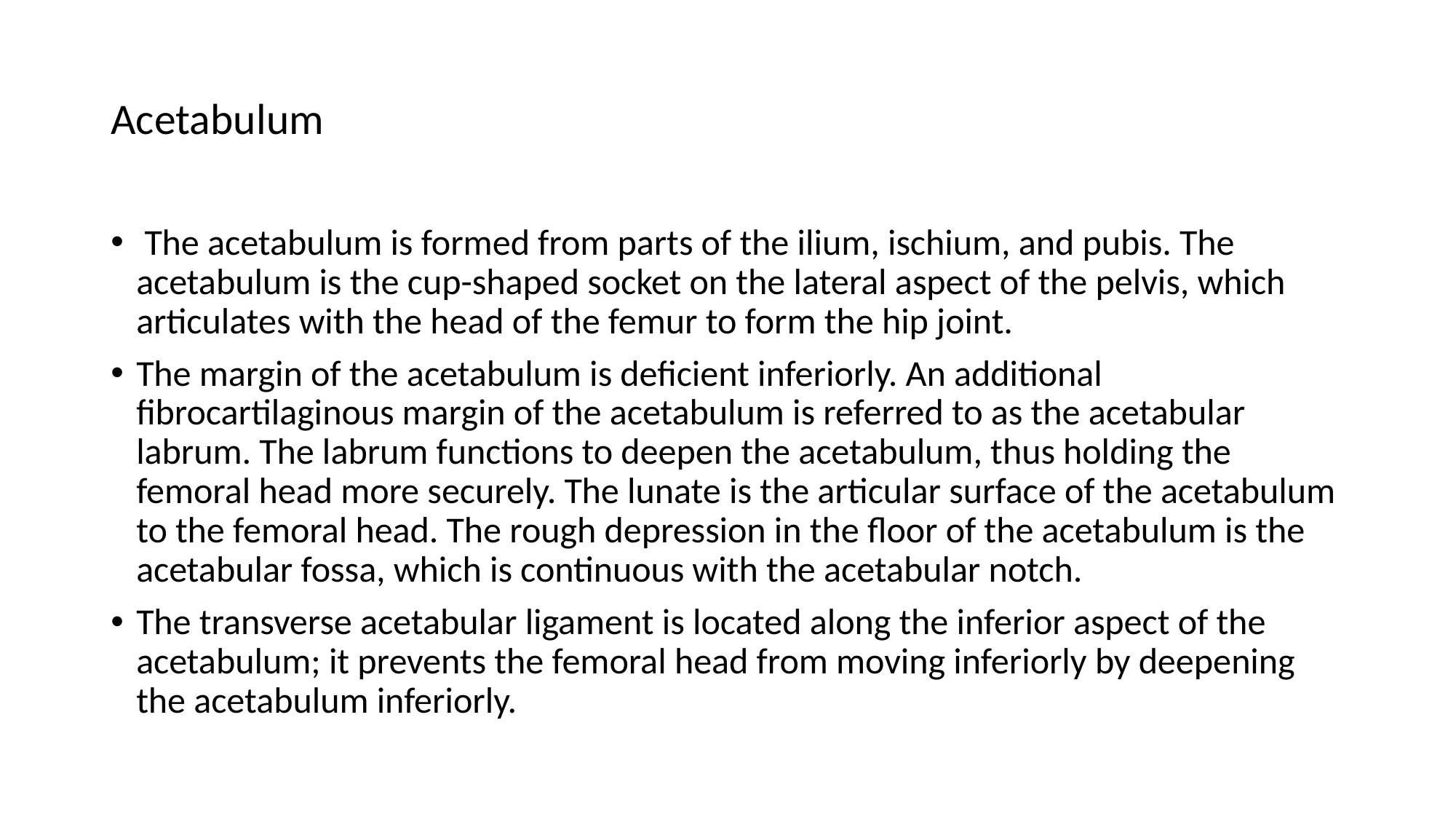

# Acetabulum
 The acetabulum is formed from parts of the ilium, ischium, and pubis. The acetabulum is the cup-shaped socket on the lateral aspect of the pelvis, which articulates with the head of the femur to form the hip joint.
The margin of the acetabulum is deficient inferiorly. An additional fibrocartilaginous margin of the acetabulum is referred to as the acetabular labrum. The labrum functions to deepen the acetabulum, thus holding the femoral head more securely. The lunate is the articular surface of the acetabulum to the femoral head. The rough depression in the floor of the acetabulum is the acetabular fossa, which is continuous with the acetabular notch.
The transverse acetabular ligament is located along the inferior aspect of the acetabulum; it prevents the femoral head from moving inferiorly by deepening the acetabulum inferiorly.